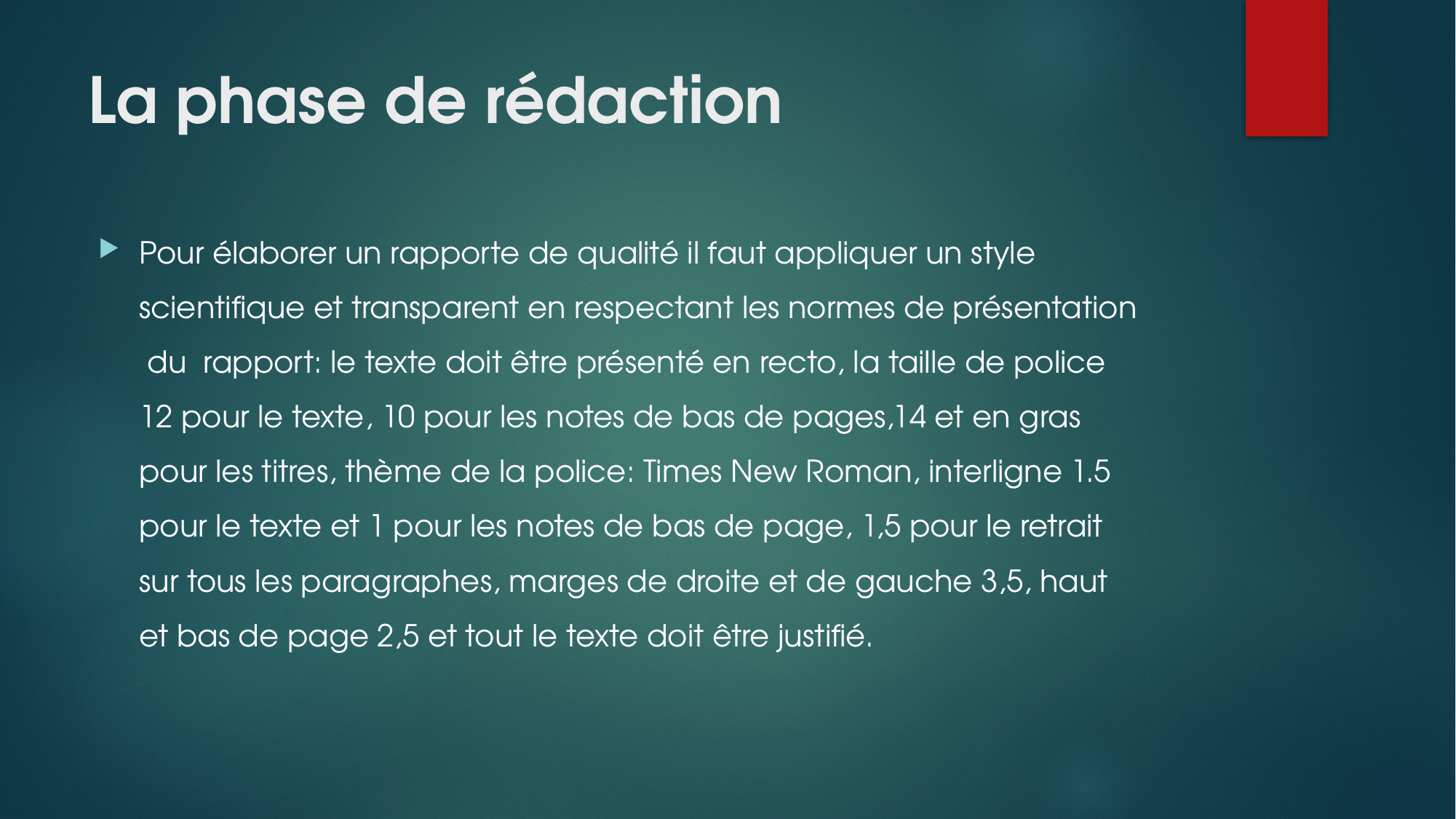

# La phase de rédaction
Pour élaborer un rapporte de qualité il faut appliquer un style scientifique et transparent en respectant les normes de présentation  du  rapport: le texte doit être présenté en recto, la taille de police 12 pour le texte, 10 pour les notes de bas de pages,14 et en gras pour les titres, thème de la police: Times New Roman, interligne 1.5 pour le texte et 1 pour les notes de bas de page, 1,5 pour le retrait sur tous les paragraphes, marges de droite et de gauche 3,5, haut et bas de page 2,5 et tout le texte doit être justifié.